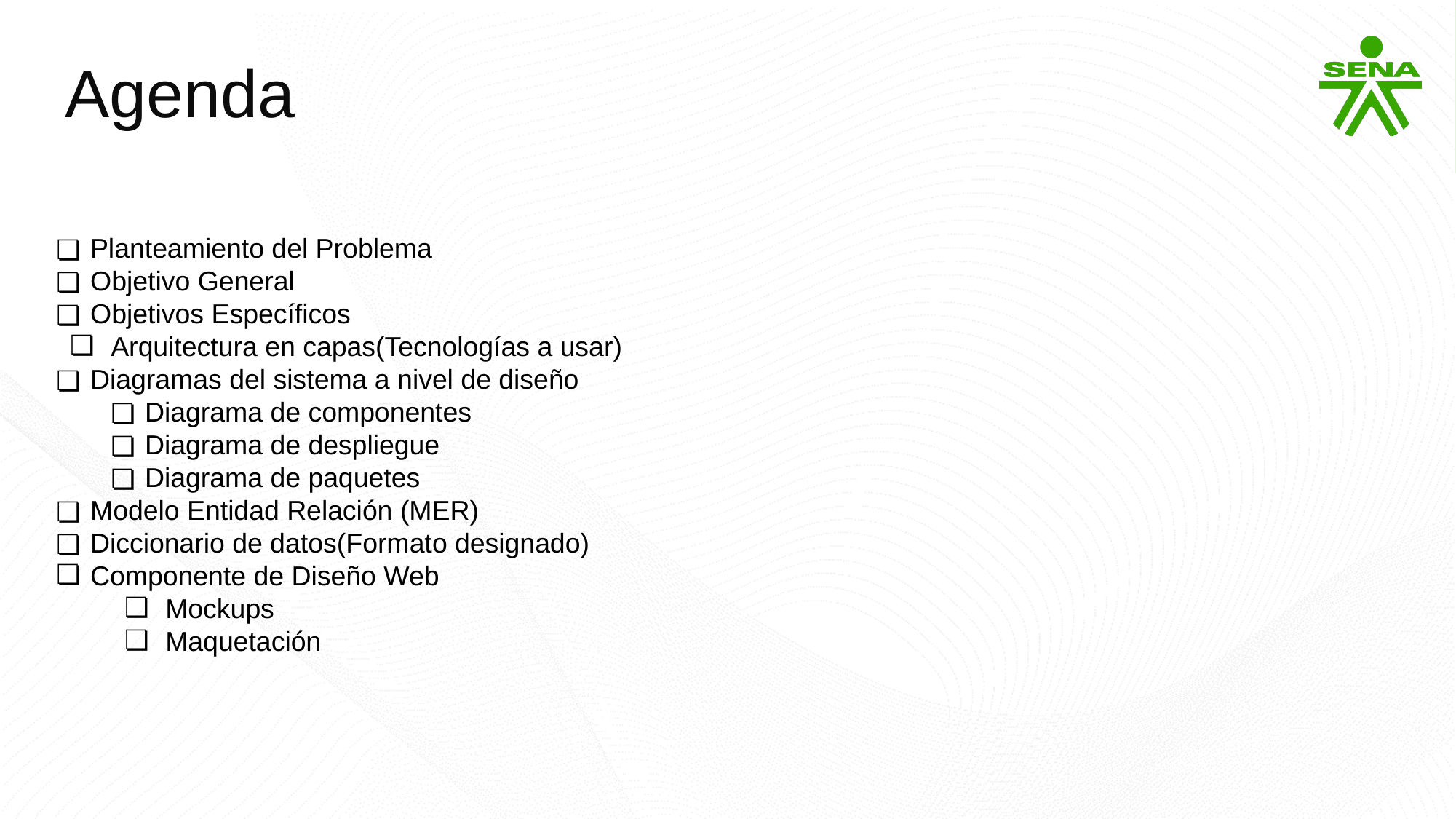

Agenda
Planteamiento del Problema
Objetivo General
Objetivos Específicos
Arquitectura en capas(Tecnologías a usar)
Diagramas del sistema a nivel de diseño
Diagrama de componentes
Diagrama de despliegue
Diagrama de paquetes
Modelo Entidad Relación (MER)
Diccionario de datos(Formato designado)
Componente de Diseño Web
Mockups
Maquetación